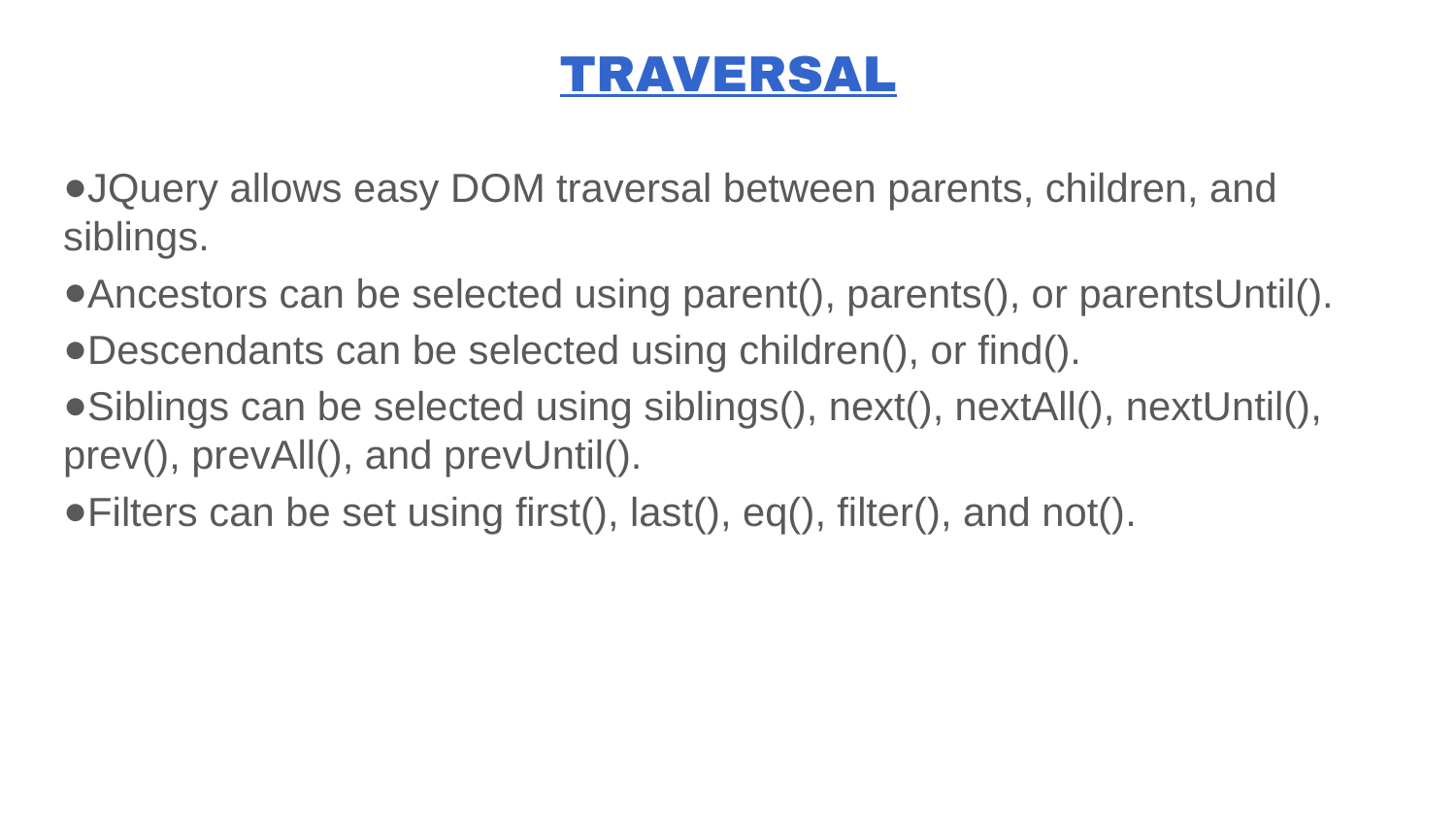

# TRAVERSAL
JQuery allows easy DOM traversal between parents, children, and siblings.
Ancestors can be selected using parent(), parents(), or parentsUntil().
Descendants can be selected using children(), or find().
Siblings can be selected using siblings(), next(), nextAll(), nextUntil(), prev(), prevAll(), and prevUntil().
Filters can be set using first(), last(), eq(), filter(), and not().